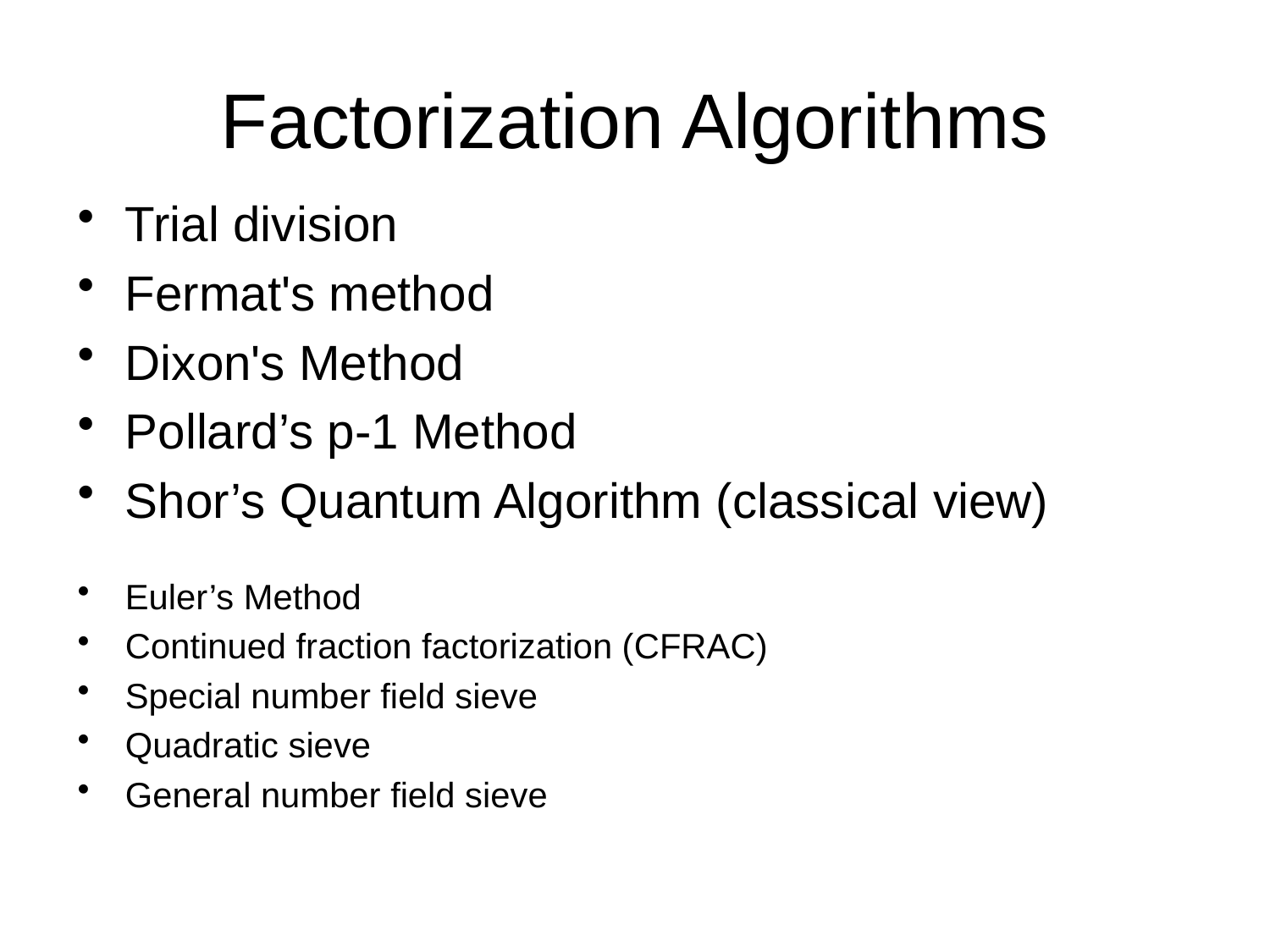

# Factorization Algorithms
Trial division
Fermat's method
Dixon's Method
Pollard’s p-1 Method
Shor’s Quantum Algorithm (classical view)

Euler’s Method
Continued fraction factorization (CFRAC)
Special number field sieve
Quadratic sieve
General number field sieve